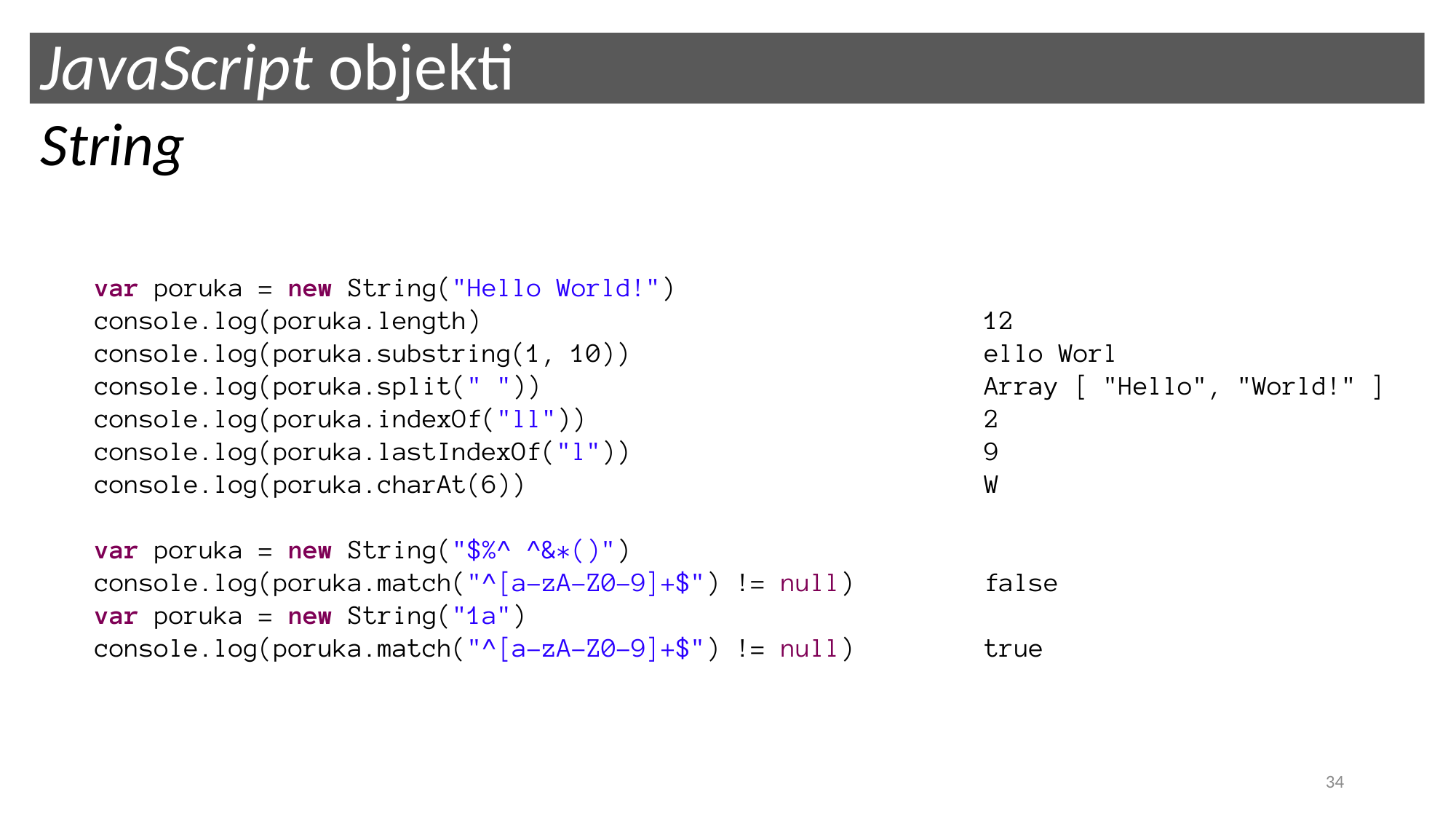

# JavaScript objekti
String
var poruka = new String("Hello World!")
console.log(poruka.length)
console.log(poruka.substring(1, 10))
console.log(poruka.split(" "))
console.log(poruka.indexOf("ll"))
console.log(poruka.lastIndexOf("l"))
console.log(poruka.charAt(6))

var poruka = new String("$%^ ^&*()")
console.log(poruka.match("^[a-zA-Z0-9]+$") != null)
var poruka = new String("1a")
console.log(poruka.match("^[a-zA-Z0-9]+$") != null)

12
ello Worl
Array [ "Hello", "World!" ]
2
9
W

false

true
34